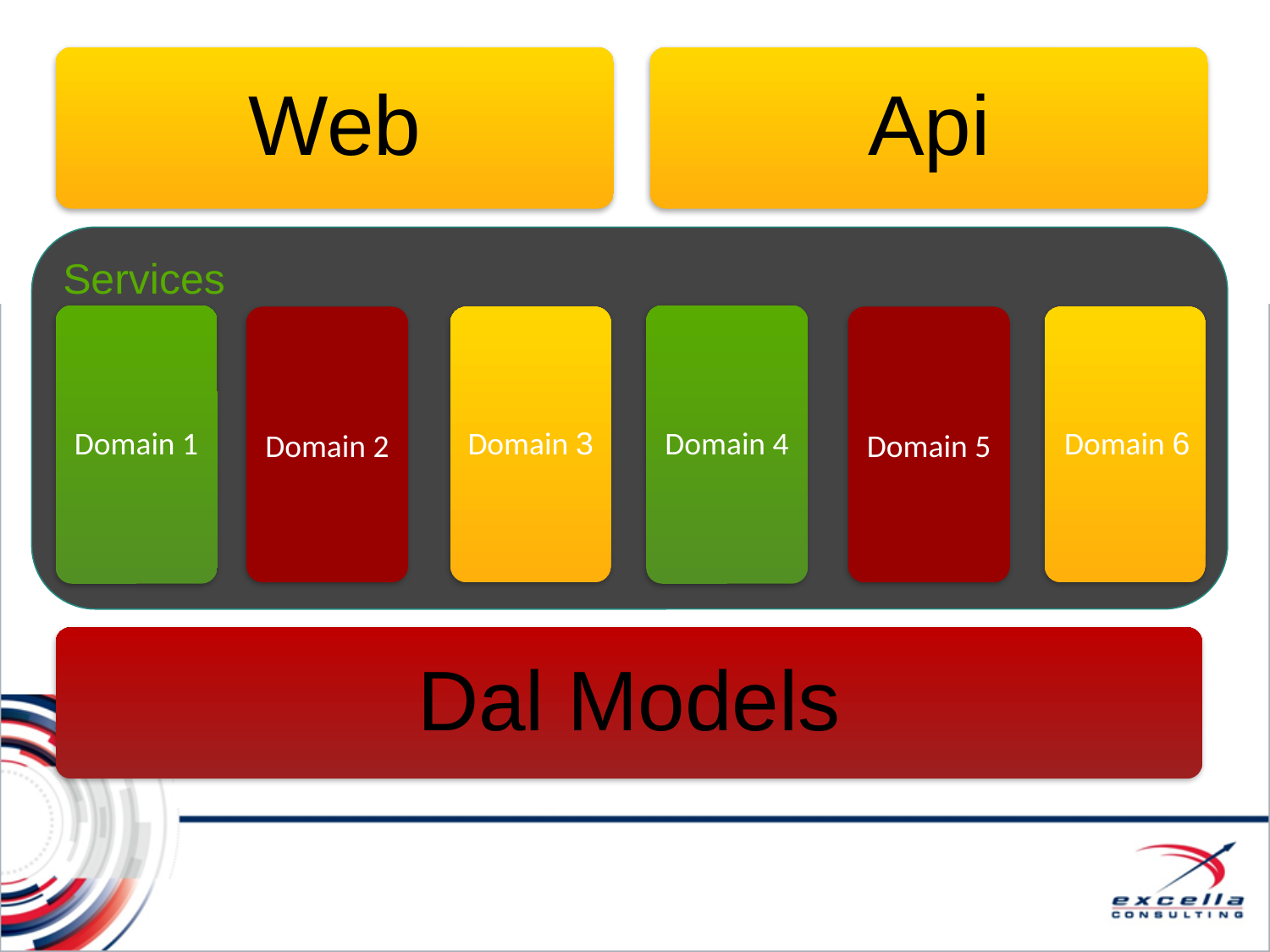

Web

Api
Services

Domain 1

Domain 4
Domain 2

Domain 3
Domain 5

Domain 6

Dal Models